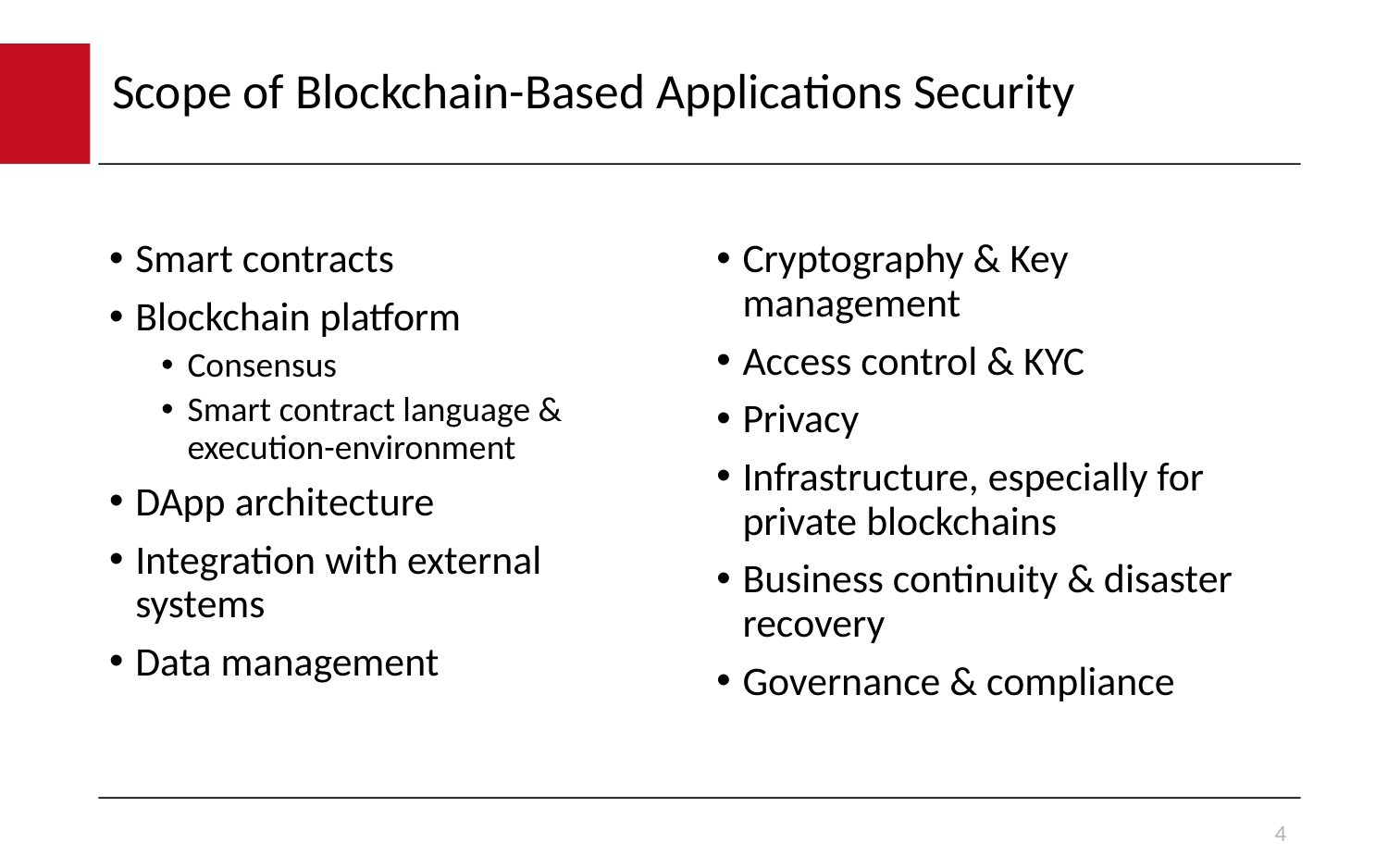

# Scope of Blockchain-Based Applications Security
Smart contracts
Blockchain platform
Consensus
Smart contract language & execution-environment
DApp architecture
Integration with external systems
Data management
Cryptography & Key management
Access control & KYC
Privacy
Infrastructure, especially for private blockchains
Business continuity & disaster recovery
Governance & compliance
4